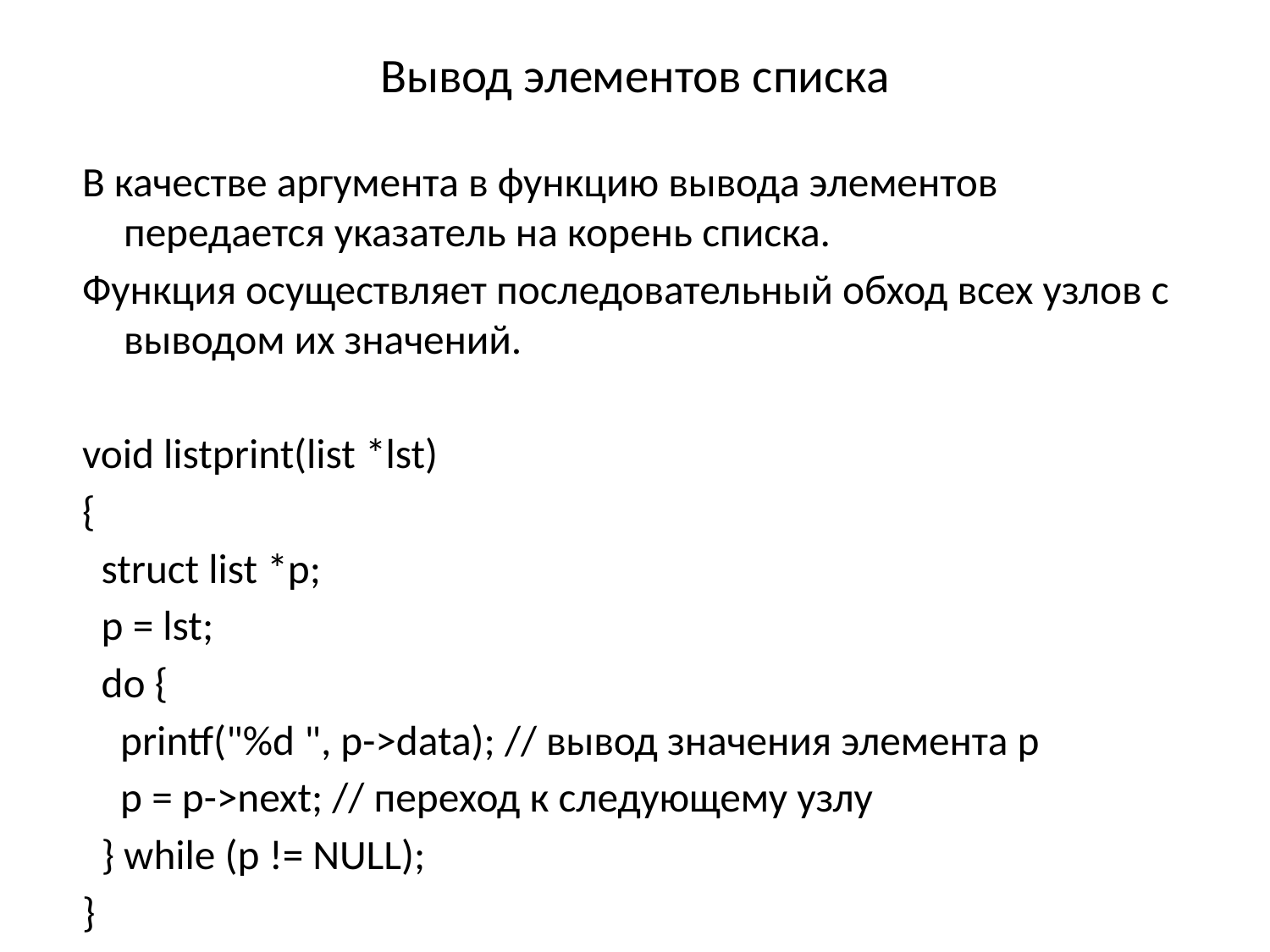

# Вывод элементов списка
В качестве аргумента в функцию вывода элементов передается указатель на корень списка.
Функция осуществляет последовательный обход всех узлов с выводом их значений.

void listprint(list *lst)
{
  struct list *p;
  p = lst;
  do {
    printf("%d ", p->data); // вывод значения элемента p
    p = p->next; // переход к следующему узлу
  } while (p != NULL);
}